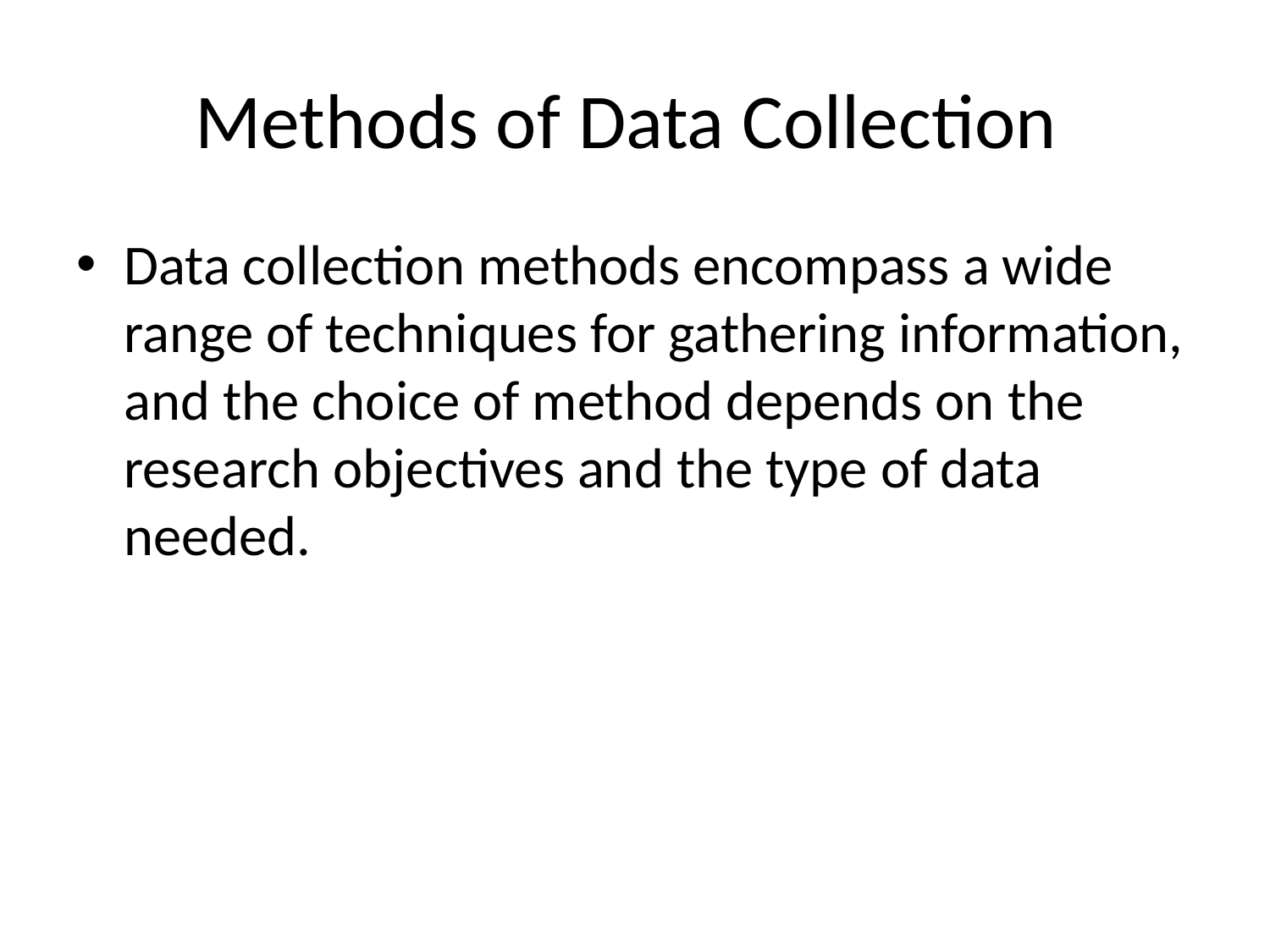

# Methods of Data Collection
Data collection methods encompass a wide range of techniques for gathering information, and the choice of method depends on the research objectives and the type of data needed.